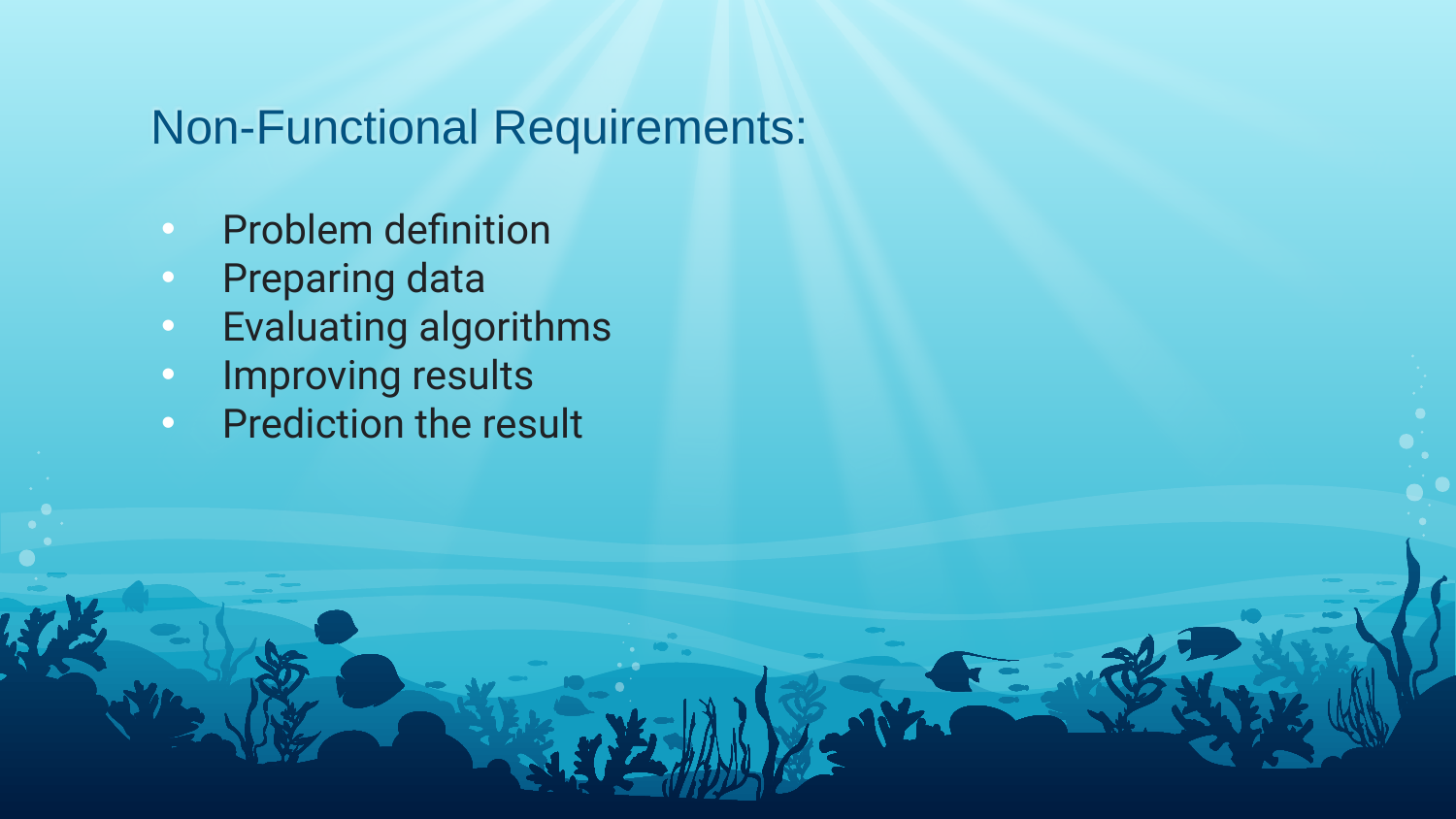

# Non-Functional Requirements:
Problem definition
Preparing data
Evaluating algorithms
Improving results
Prediction the result